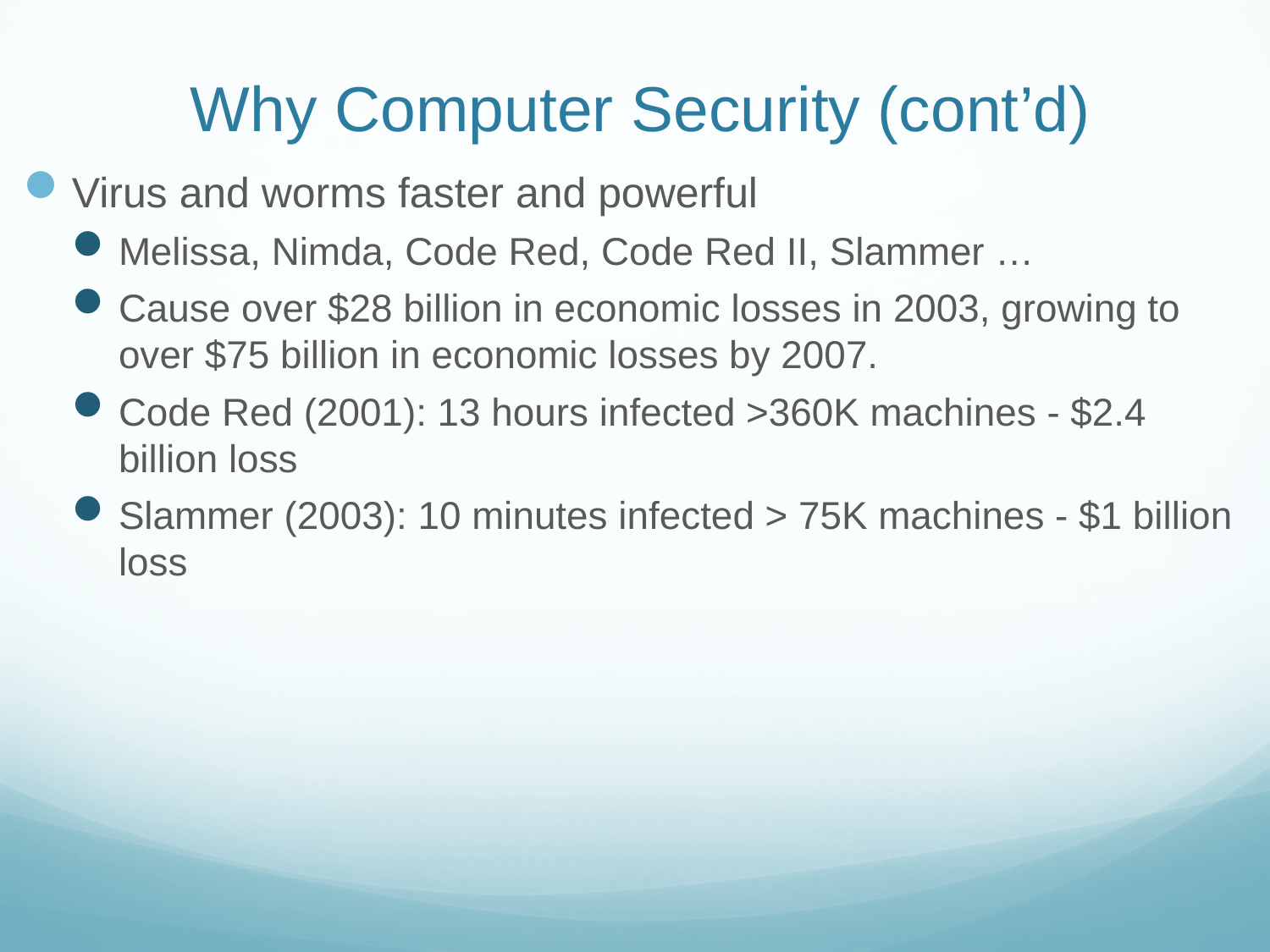

# Why Computer Security (cont’d)
Virus and worms faster and powerful
Melissa, Nimda, Code Red, Code Red II, Slammer …
Cause over $28 billion in economic losses in 2003, growing to over $75 billion in economic losses by 2007.
Code Red (2001): 13 hours infected >360K machines - $2.4 billion loss
Slammer (2003): 10 minutes infected > 75K machines - $1 billion loss